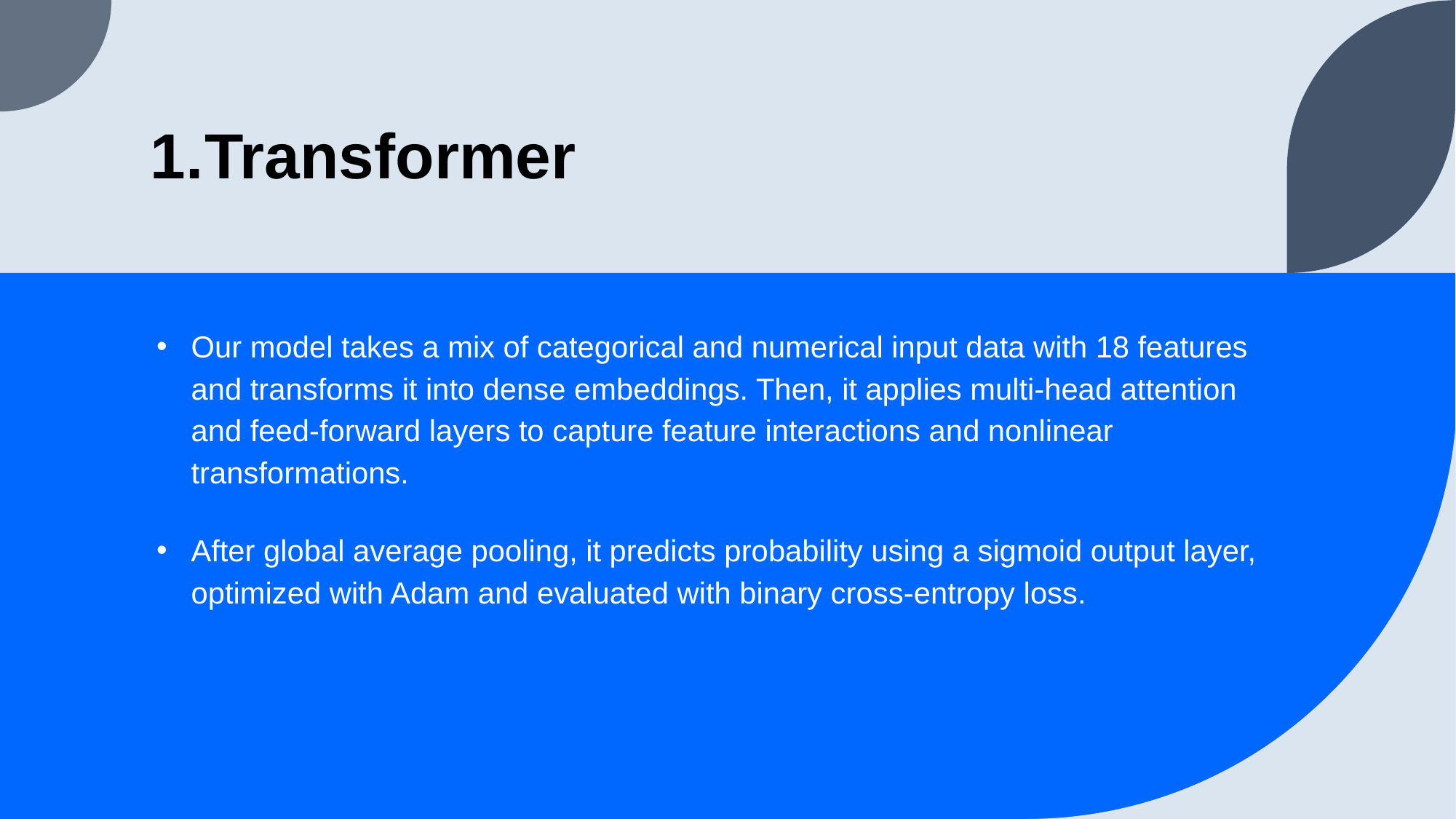

# Transformer
Our model takes a mix of categorical and numerical input data with 18 features and transforms it into dense embeddings. Then, it applies multi-head attention and feed-forward layers to capture feature interactions and nonlinear transformations.
After global average pooling, it predicts probability using a sigmoid output layer, optimized with Adam and evaluated with binary cross-entropy loss.